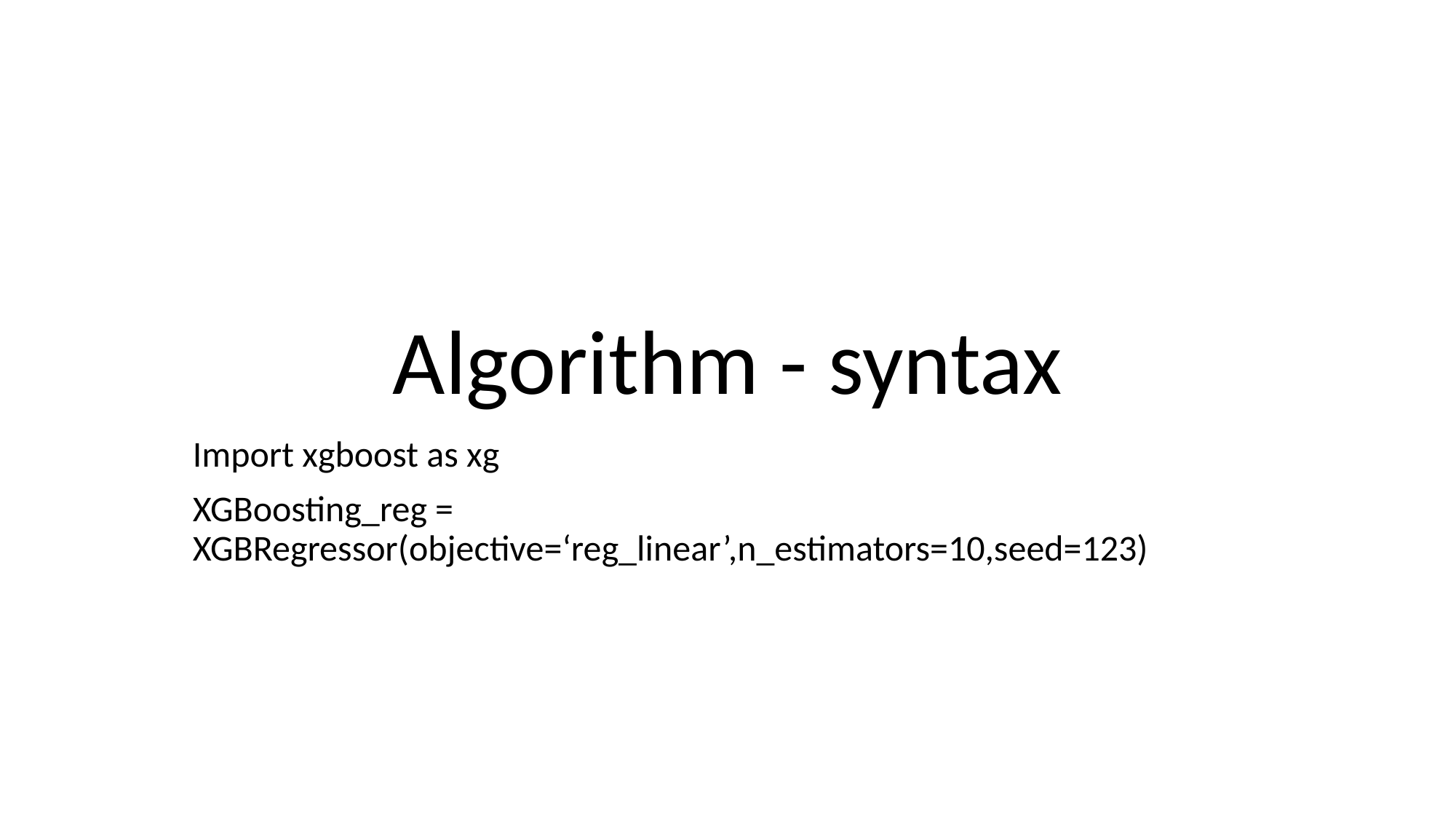

# Algorithm - syntax
Import xgboost as xg
XGBoosting_reg = XGBRegressor(objective=‘reg_linear’,n_estimators=10,seed=123)